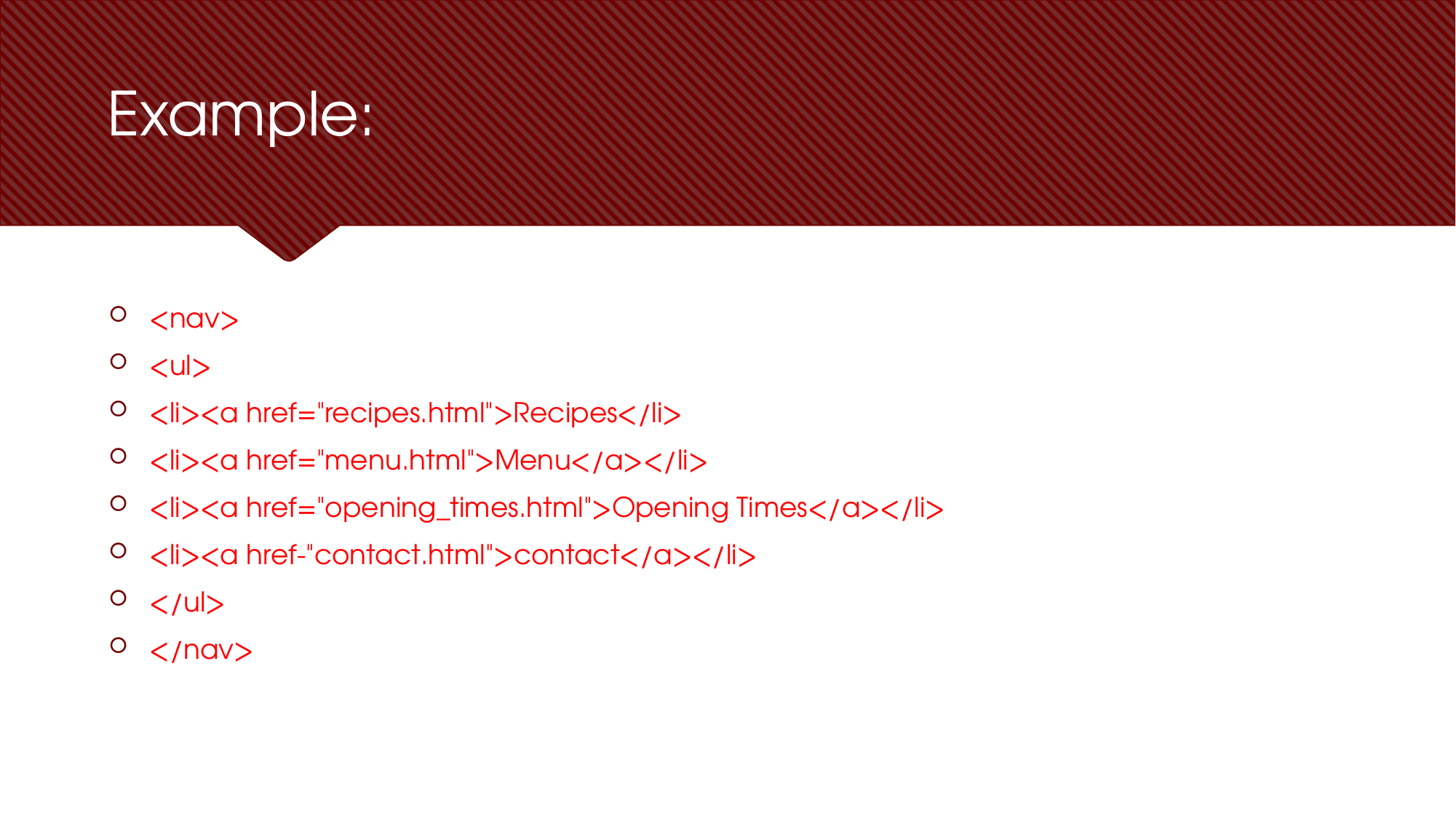

# Example:
<nav>
<ul>
<li><a href="recipes.html">Recipes</li>
<li><a href="menu.html">Menu</a></li>
<li><a href="opening_times.html">Opening Times</a></li>
<li><a href-"contact.html">contact</a></li>
</ul>
</nav>